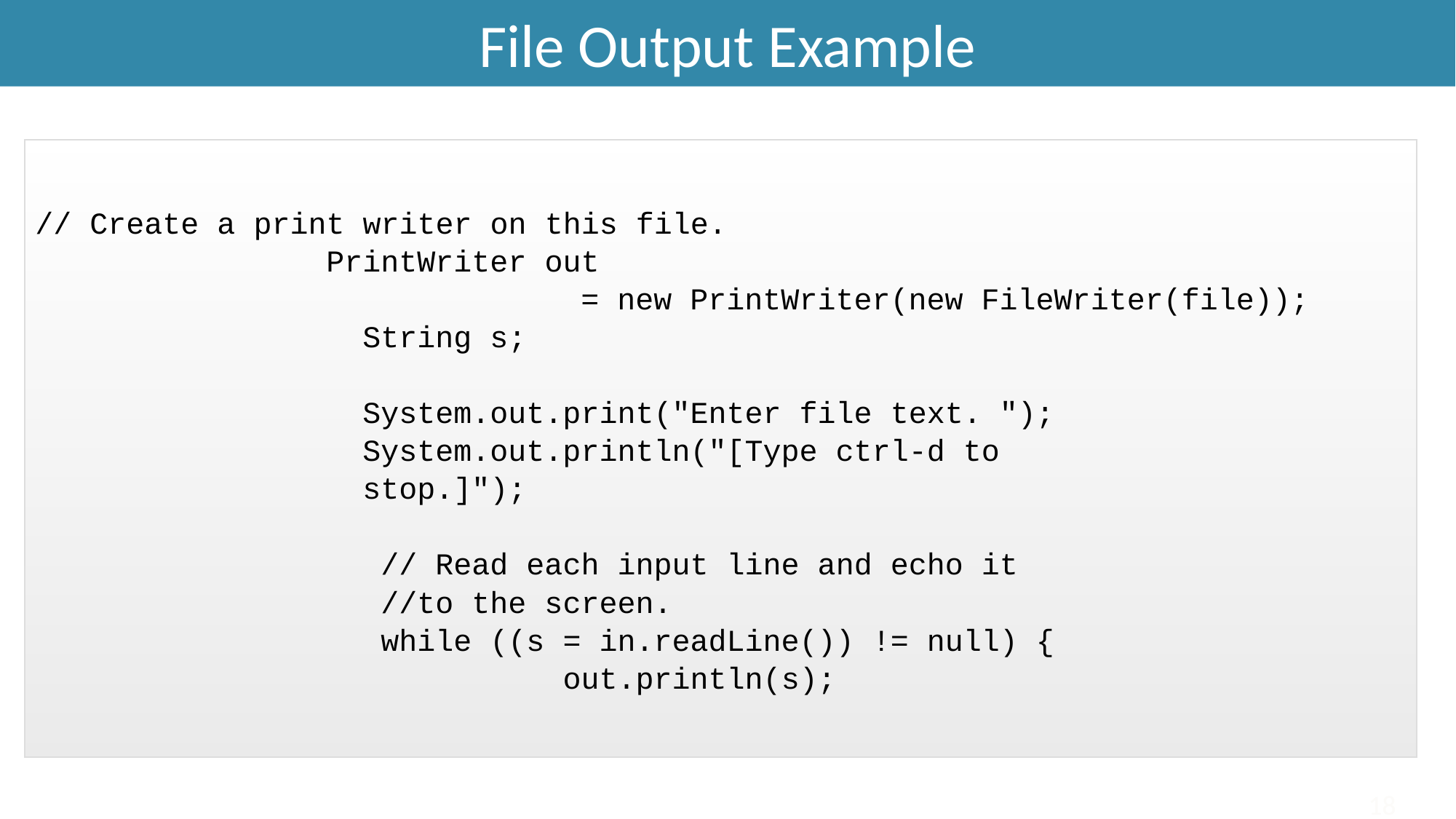

File Output Example

#
// Create a print writer on this file.
                PrintWriter out
= new PrintWriter(new FileWriter(file));
                  String s;

                  System.out.print("Enter file text. ");
                  System.out.println("[Type ctrl-d to
stop.]");

                   // Read each input line and echo it
                   //to the screen.
                   while ((s = in.readLine()) != null) {
                             out.println(s);